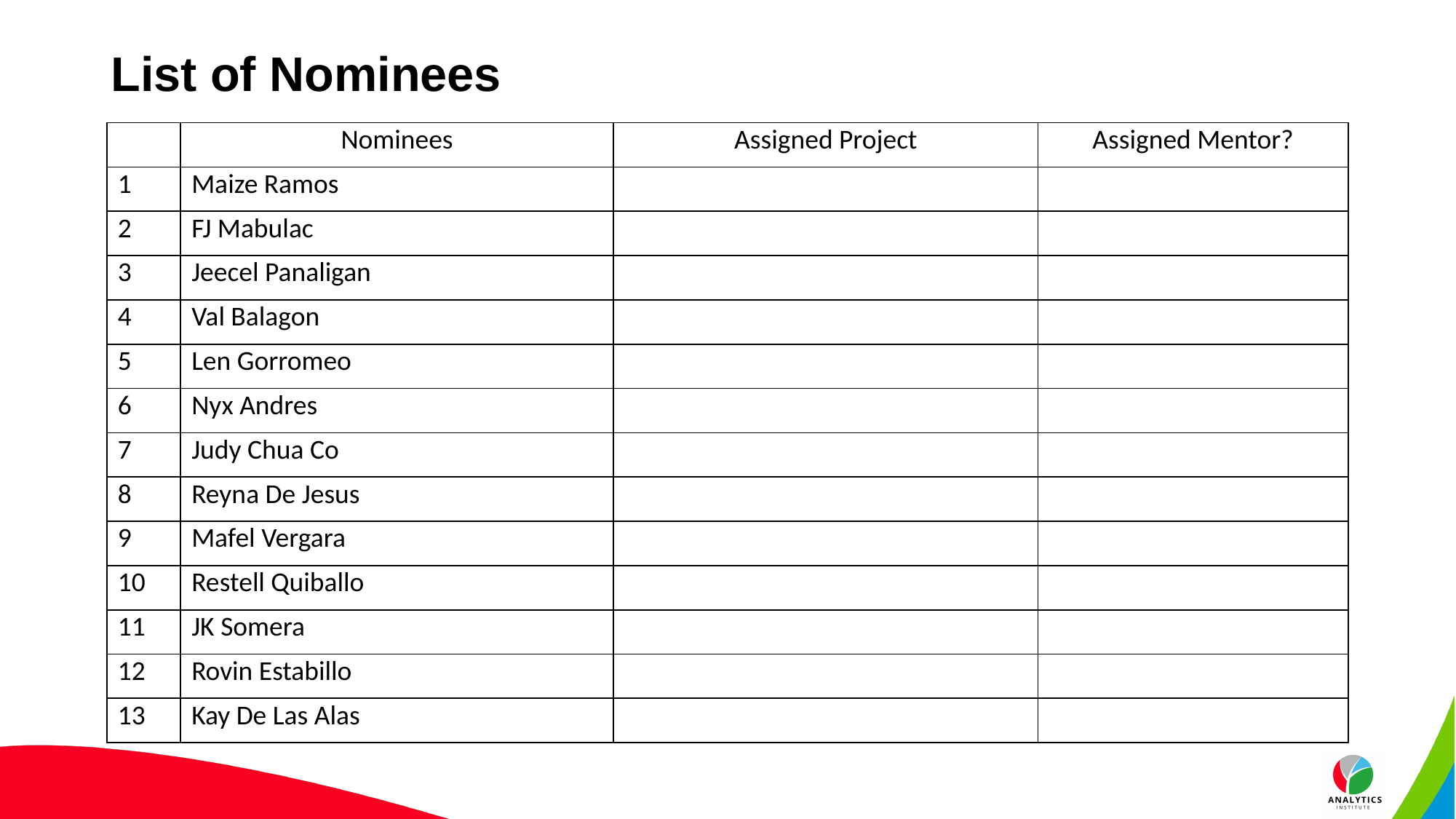

# List of Nominees
|  | Nominees | Assigned Project | Assigned Mentor? |
| --- | --- | --- | --- |
| 1 | Maize Ramos |  |  |
| 2 | FJ Mabulac |  |  |
| 3 | Jeecel Panaligan |  |  |
| 4 | Val Balagon |  |  |
| 5 | Len Gorromeo |  |  |
| 6 | Nyx Andres |  |  |
| 7 | Judy Chua Co |  |  |
| 8 | Reyna De Jesus |  |  |
| 9 | Mafel Vergara |  |  |
| 10 | Restell Quiballo |  |  |
| 11 | JK Somera |  |  |
| 12 | Rovin Estabillo |  |  |
| 13 | Kay De Las Alas |  |  |